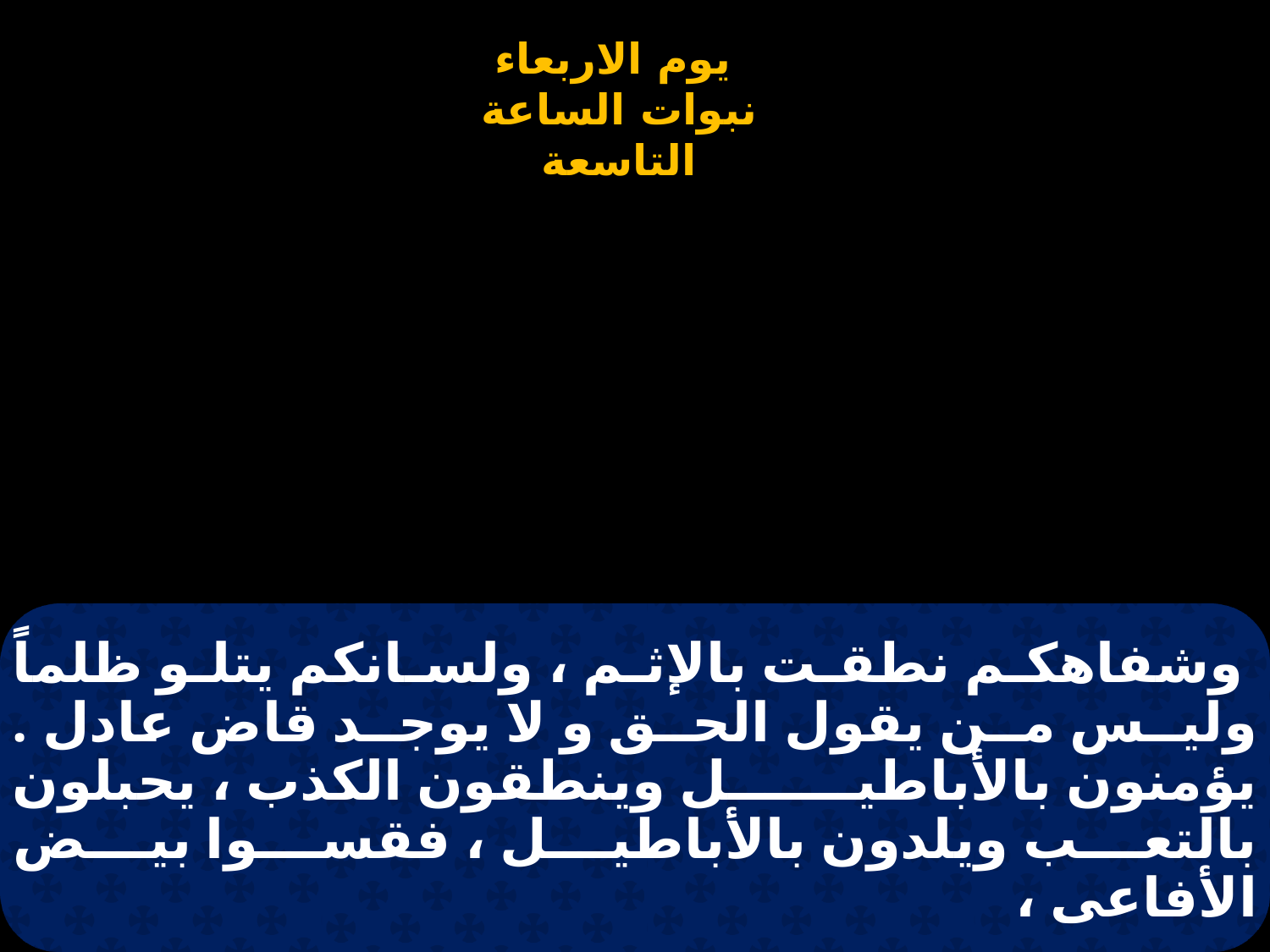

# وشفاهكم نطقت بالإثم ، ولسانكم يتلو ظلماً وليس من يقول الحق و لا يوجد قاض عادل . يؤمنون بالأباطيل وينطقون الكذب ، يحبلون بالتعب ويلدون بالأباطيل ، فقسوا بيض الأفاعى ،